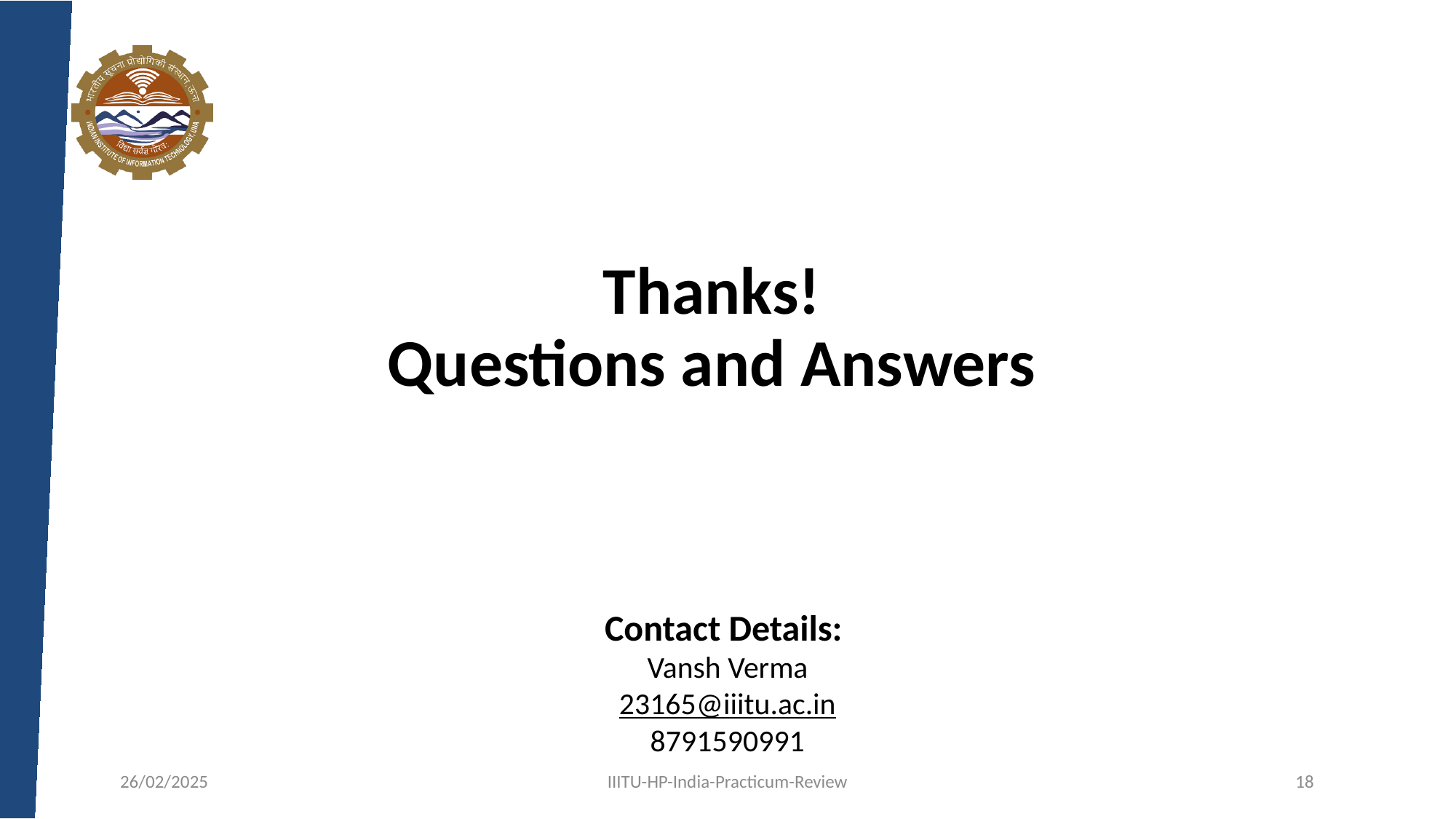

# Thanks! Questions and Answers
Contact Details:
Vansh Verma
23165@iiitu.ac.in
8791590991
26/02/2025
IIITU-HP-India-Practicum-Review
18